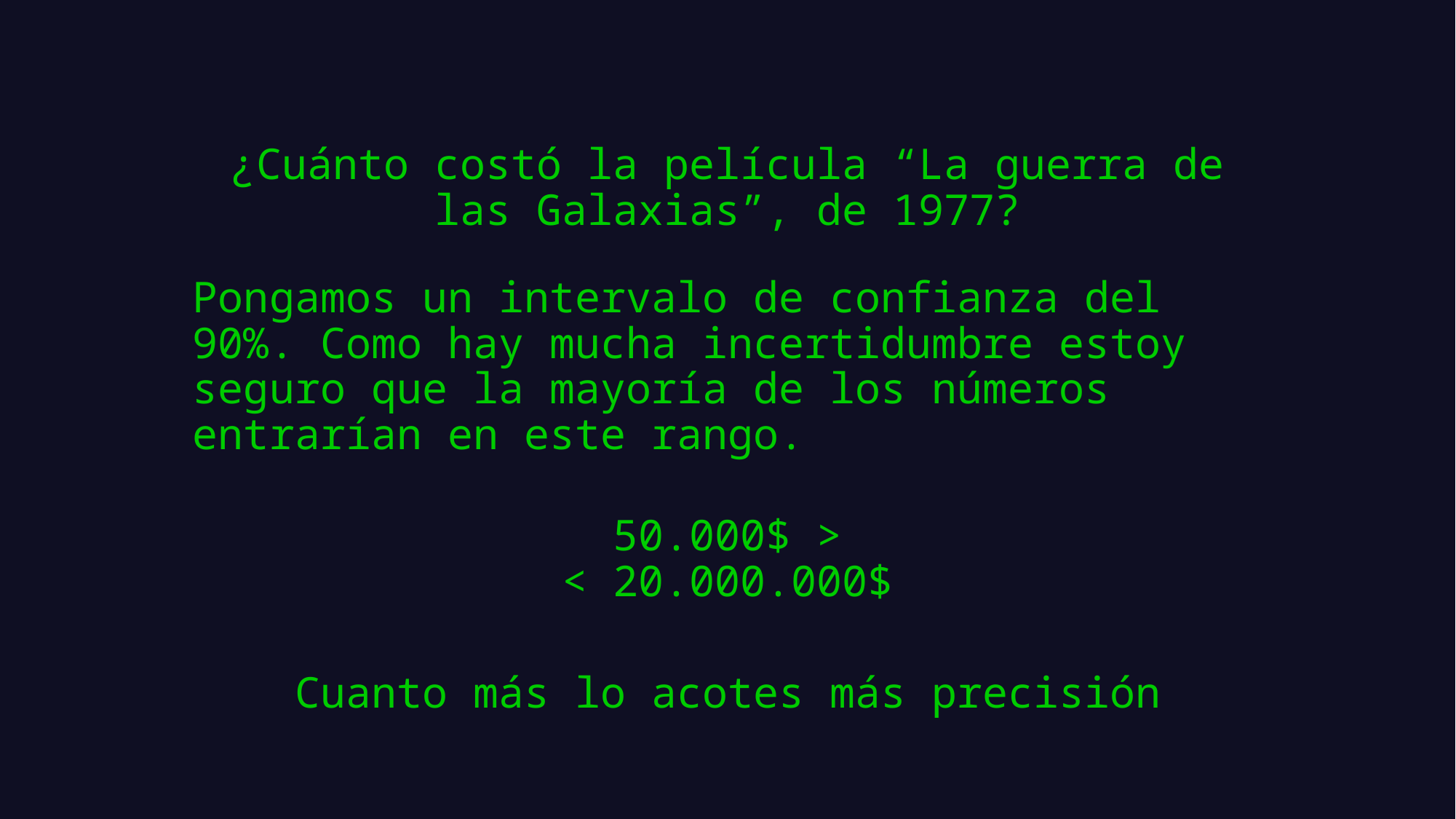

# ¿Cuánto costó la película “La guerra de las Galaxias”, de 1977?
Pongamos un intervalo de confianza del 90%. Como hay mucha incertidumbre estoy seguro que la mayoría de los números entrarían en este rango.
50.000$ >
< 20.000.000$
Cuanto más lo acotes más precisión